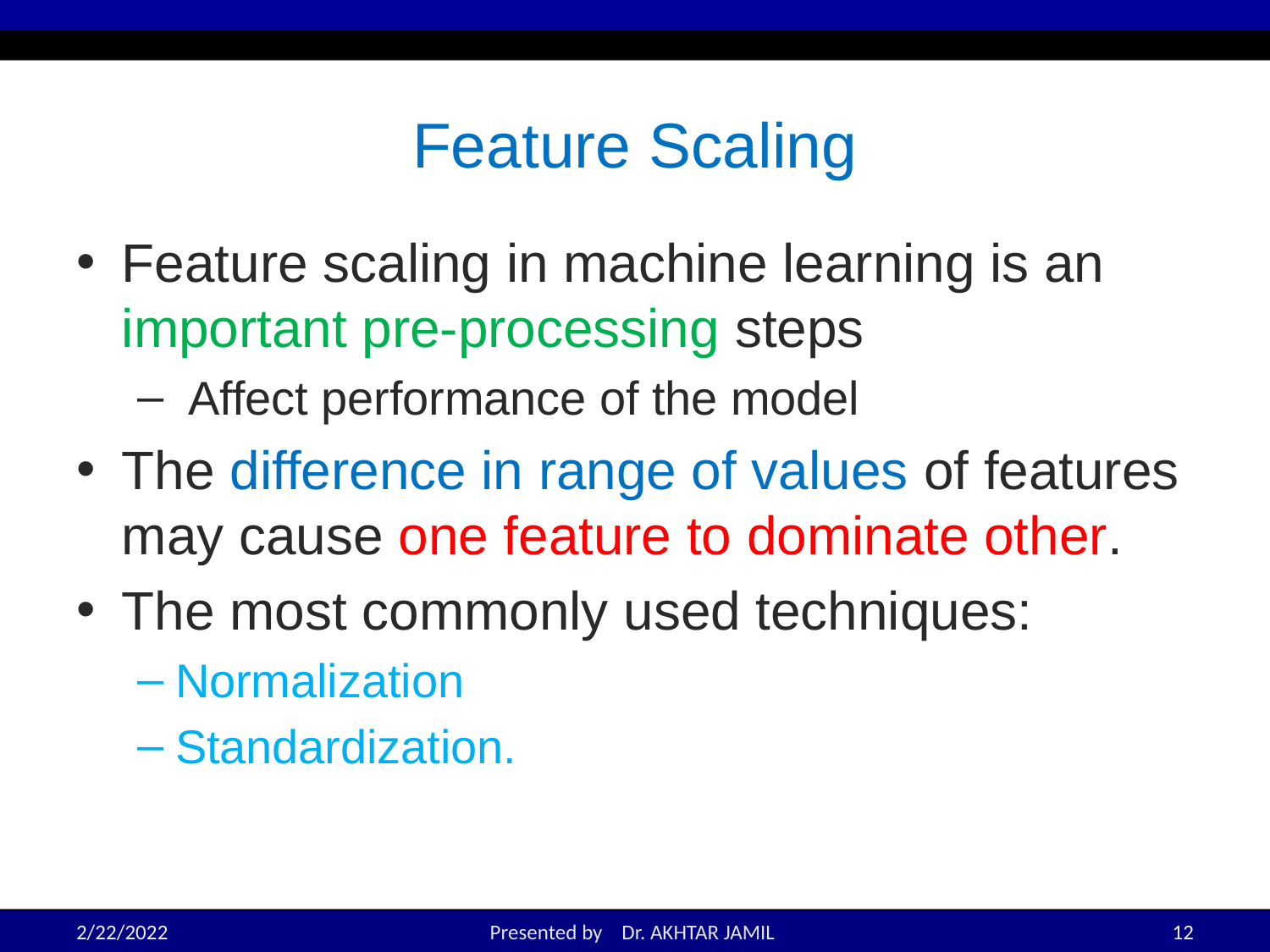

# Feature Scaling
Feature scaling in machine learning is an important pre-processing steps
 Affect performance of the model
The difference in range of values of features may cause one feature to dominate other.
The most commonly used techniques:
Normalization
Standardization.

2/22/2022
Presented by    Dr. AKHTAR JAMIL
12